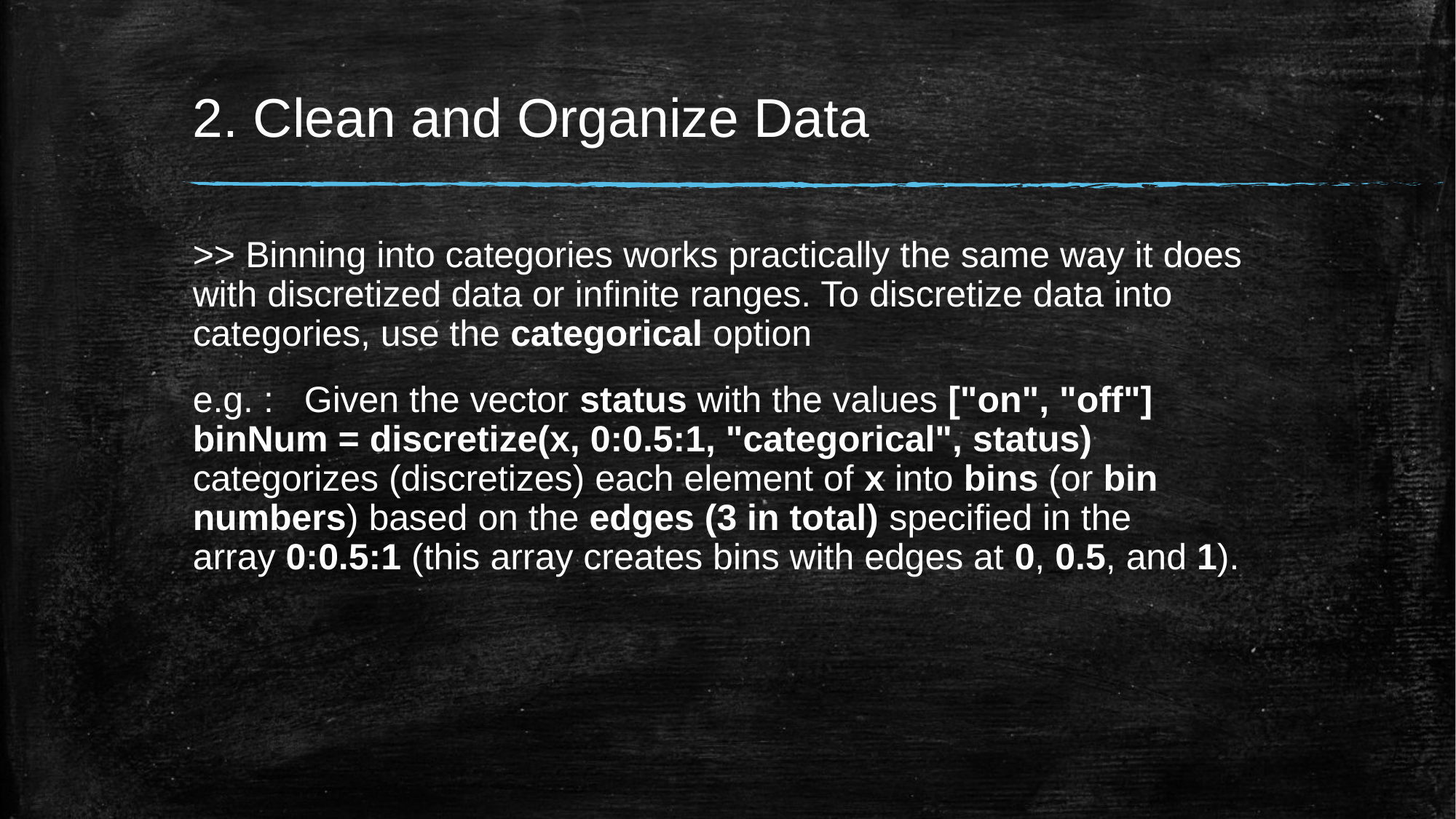

# 2. Clean and Organize Data
>> Binning into categories works practically the same way it does with discretized data or infinite ranges. To discretize data into categories, use the categorical option
e.g. :   Given the vector status with the values ["on", "off"]
binNum = discretize(x, 0:0.5:1, "categorical", status) categorizes (discretizes) each element of x into bins (or bin numbers) based on the edges (3 in total) specified in the array 0:0.5:1 (this array creates bins with edges at 0, 0.5, and 1).